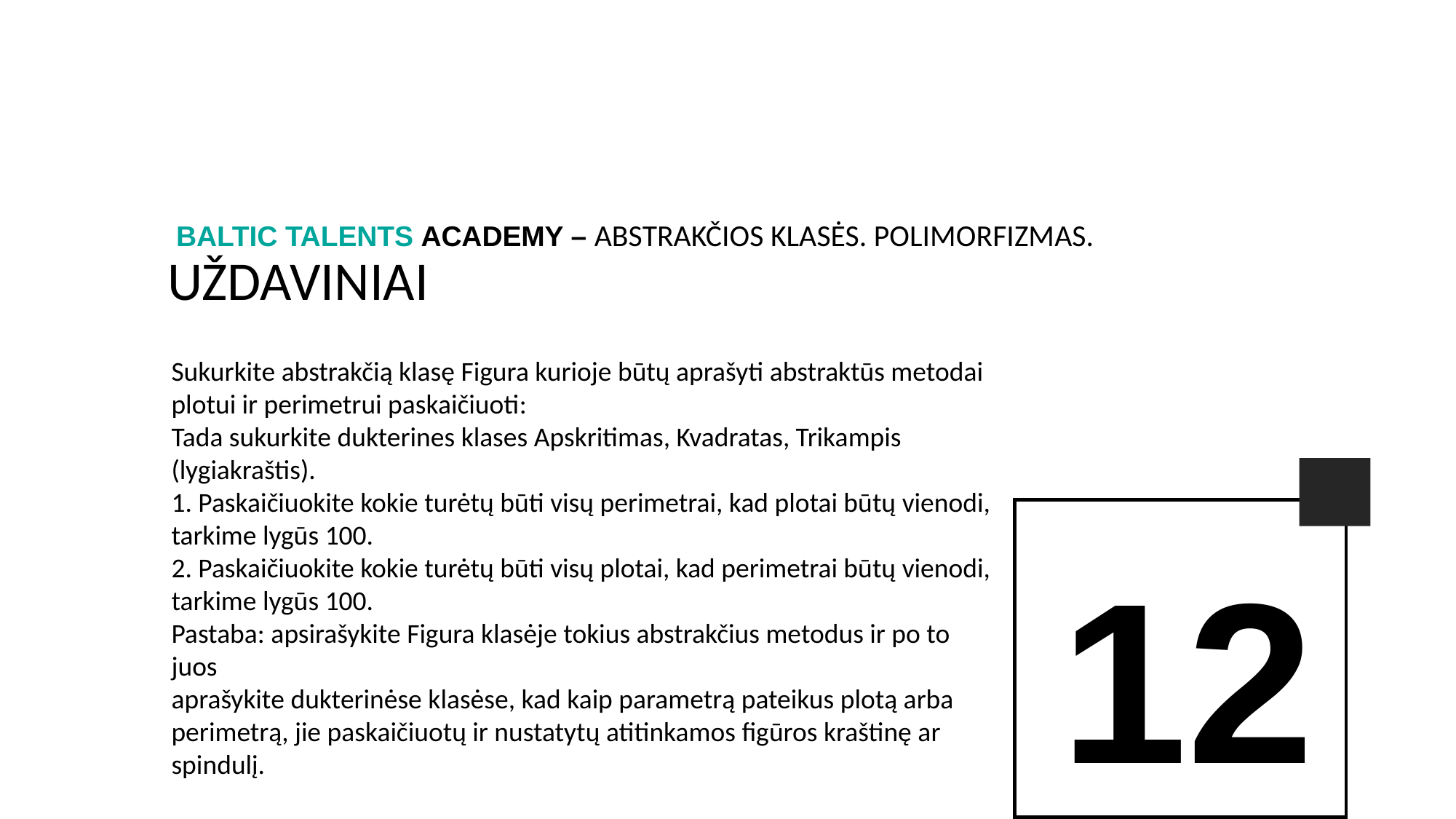

BALTIc TALENTs AcADEMy – Abstrakčios klasės. Polimorfizmas.
Uždaviniai
Sukurkite abstrakčią klasę Figura kurioje būtų aprašyti abstraktūs metodai
plotui ir perimetrui paskaičiuoti:
Tada sukurkite dukterines klases Apskritimas, Kvadratas, Trikampis
(lygiakraštis).
1. Paskaičiuokite kokie turėtų būti visų perimetrai, kad plotai būtų vienodi,
tarkime lygūs 100.
2. Paskaičiuokite kokie turėtų būti visų plotai, kad perimetrai būtų vienodi,
tarkime lygūs 100.
Pastaba: apsirašykite Figura klasėje tokius abstrakčius metodus ir po to juos
aprašykite dukterinėse klasėse, kad kaip parametrą pateikus plotą arba
perimetrą, jie paskaičiuotų ir nustatytų atitinkamos figūros kraštinę ar spindulį.

12